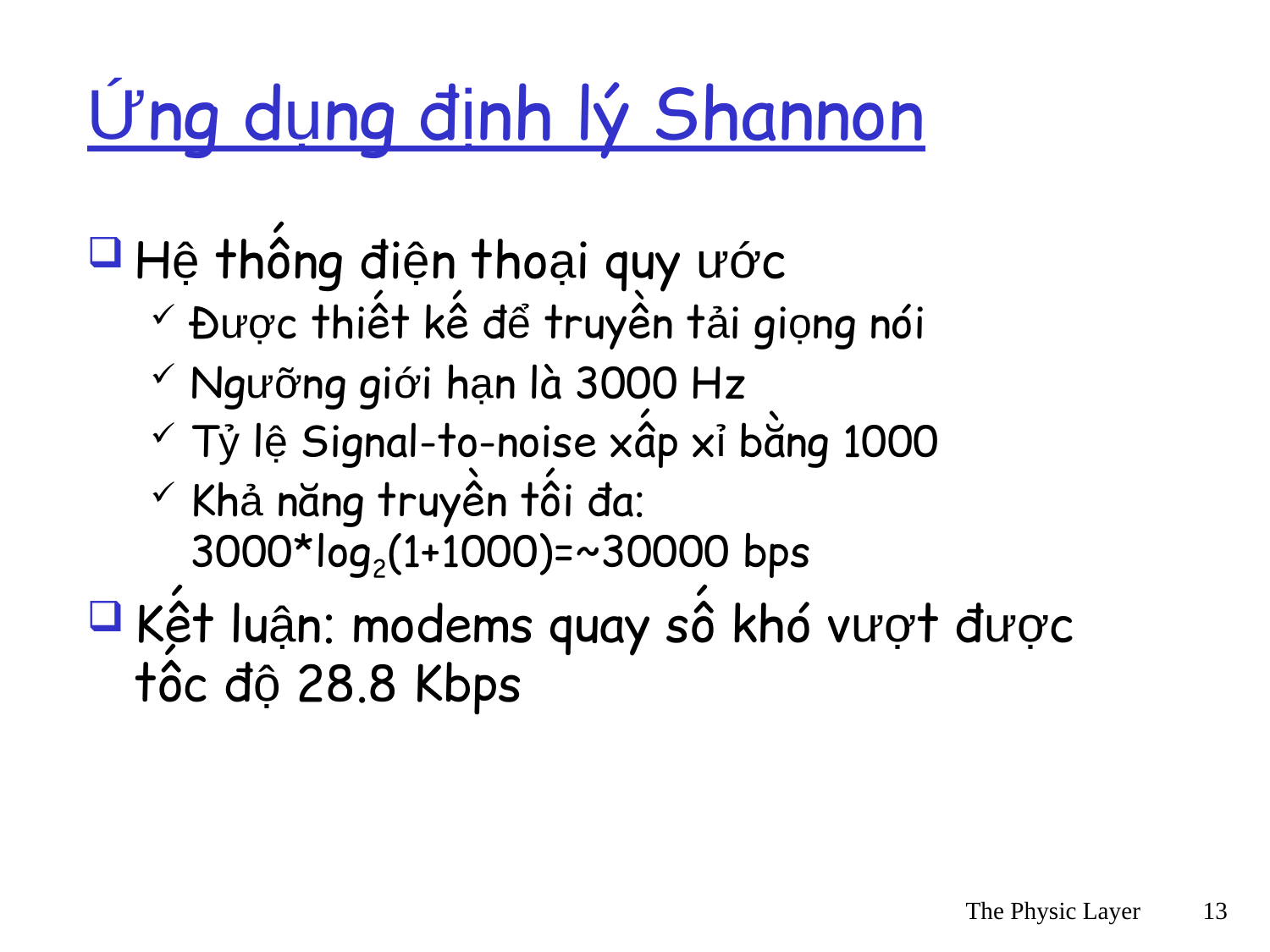

# Ứng dụng định lý Shannon
Hệ thống điện thoại quy ước
Được thiết kế để truyền tải giọng nói
Ngưỡng giới hạn là 3000 Hz
Tỷ lệ Signal-to-noise xấp xỉ bằng 1000
Khả năng truyền tối đa: 3000*log2(1+1000)=~30000 bps
Kết luận: modems quay số khó vượt được tốc độ 28.8 Kbps

The Physic Layer
13